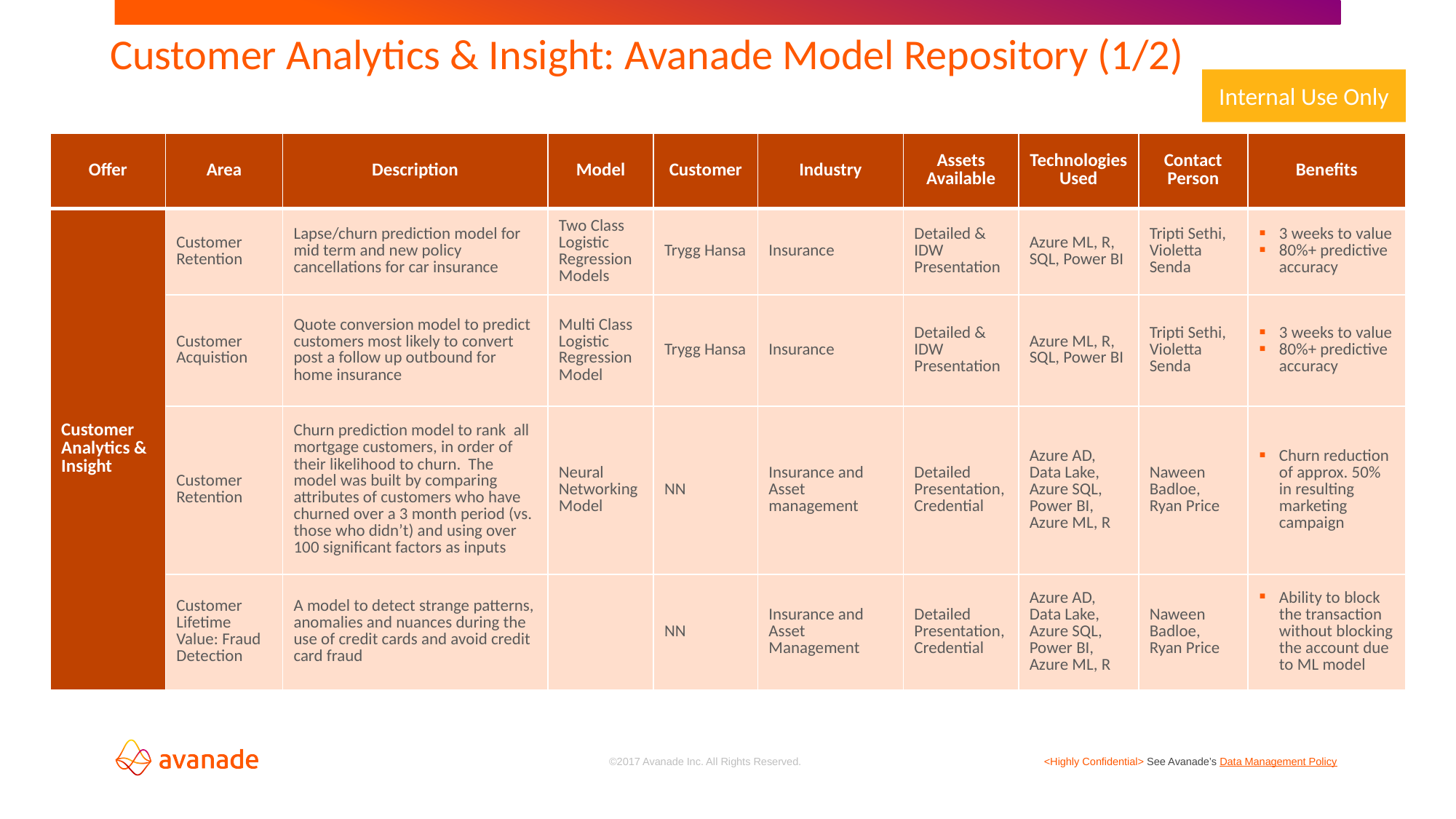

# Customer Analytics & Insight: Avanade Model Repository (1/2)
Internal Use Only
| Offer | Area | Description | Model | Customer | Industry | Assets Available | Technologies Used | Contact Person | Benefits |
| --- | --- | --- | --- | --- | --- | --- | --- | --- | --- |
| Customer Analytics & Insight | Customer Retention | Lapse/churn prediction model for mid term and new policy cancellations for car insurance | Two Class Logistic Regression Models | Trygg Hansa | Insurance | Detailed & IDW Presentation | Azure ML, R, SQL, Power BI | Tripti Sethi, Violetta Senda | 3 weeks to value 80%+ predictive accuracy |
|  | Customer Acquistion | Quote conversion model to predict customers most likely to convert post a follow up outbound for home insurance | Multi Class Logistic Regression Model | Trygg Hansa | Insurance | Detailed & IDW Presentation | Azure ML, R, SQL, Power BI | Tripti Sethi, Violetta Senda | 3 weeks to value 80%+ predictive accuracy |
|  | Customer Retention | Churn prediction model to rank all mortgage customers, in order of their likelihood to churn. The model was built by comparing attributes of customers who have churned over a 3 month period (vs. those who didn’t) and using over 100 significant factors as inputs | Neural Networking Model | NN | Insurance and Asset management | Detailed Presentation, Credential | Azure AD, Data Lake, Azure SQL, Power BI, Azure ML, R | Naween Badloe, Ryan Price | Churn reduction of approx. 50% in resulting marketing campaign |
|  | Customer Lifetime Value: Fraud Detection | A model to detect strange patterns, anomalies and nuances during the use of credit cards and avoid credit card fraud |  | NN | Insurance and Asset Management | Detailed Presentation, Credential | Azure AD, Data Lake, Azure SQL, Power BI, Azure ML, R | Naween Badloe, Ryan Price | Ability to block the transaction without blocking the account due to ML model |